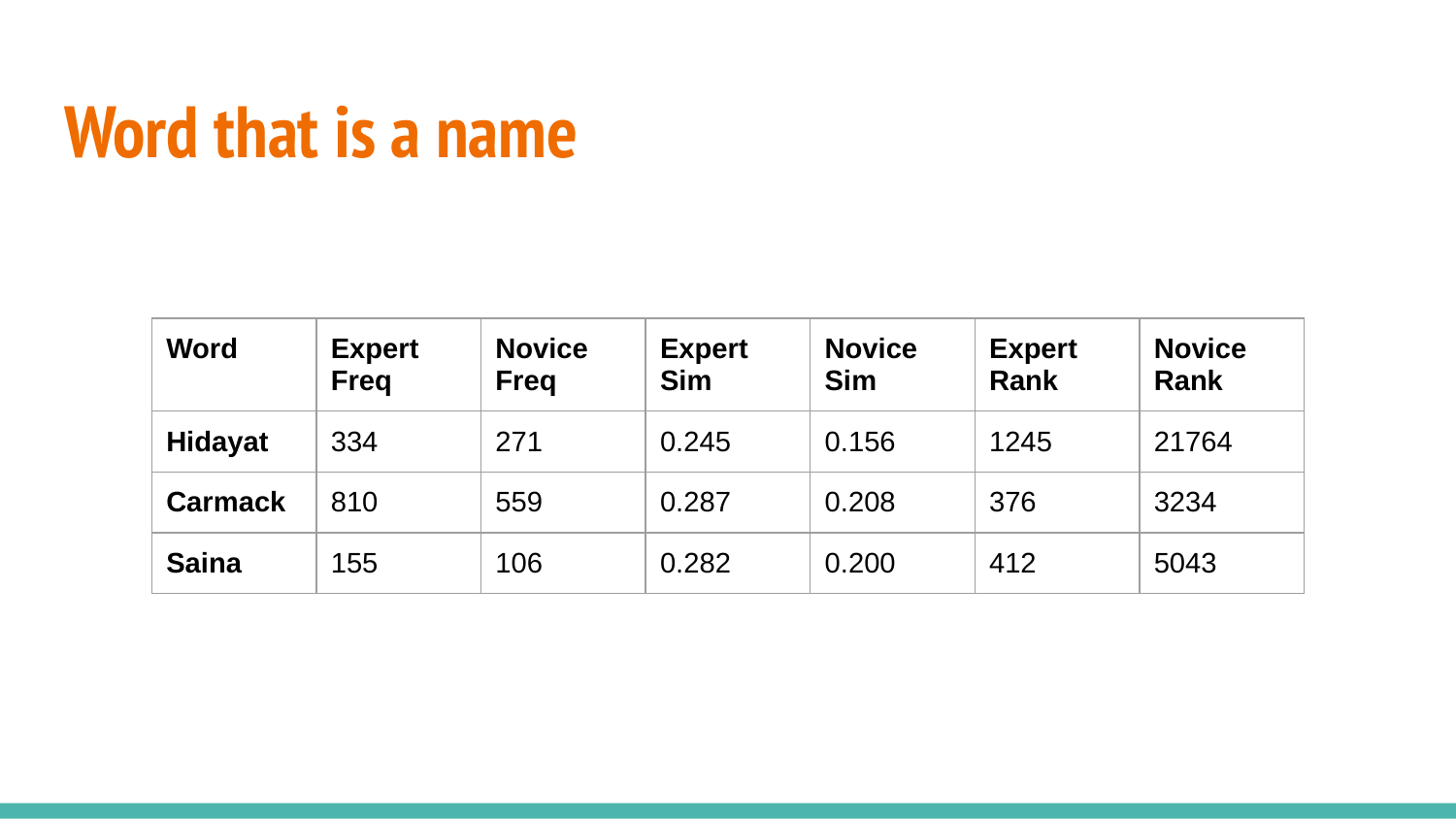

# Word that is a name

| Word | Expert Freq | Novice Freq | Expert Sim | Novice Sim | Expert Rank | Novice Rank |
| --- | --- | --- | --- | --- | --- | --- |
| Hidayat | 334 | 271 | 0.245 | 0.156 | 1245 | 21764 |
| Carmack | 810 | 559 | 0.287 | 0.208 | 376 | 3234 |
| Saina | 155 | 106 | 0.282 | 0.200 | 412 | 5043 |